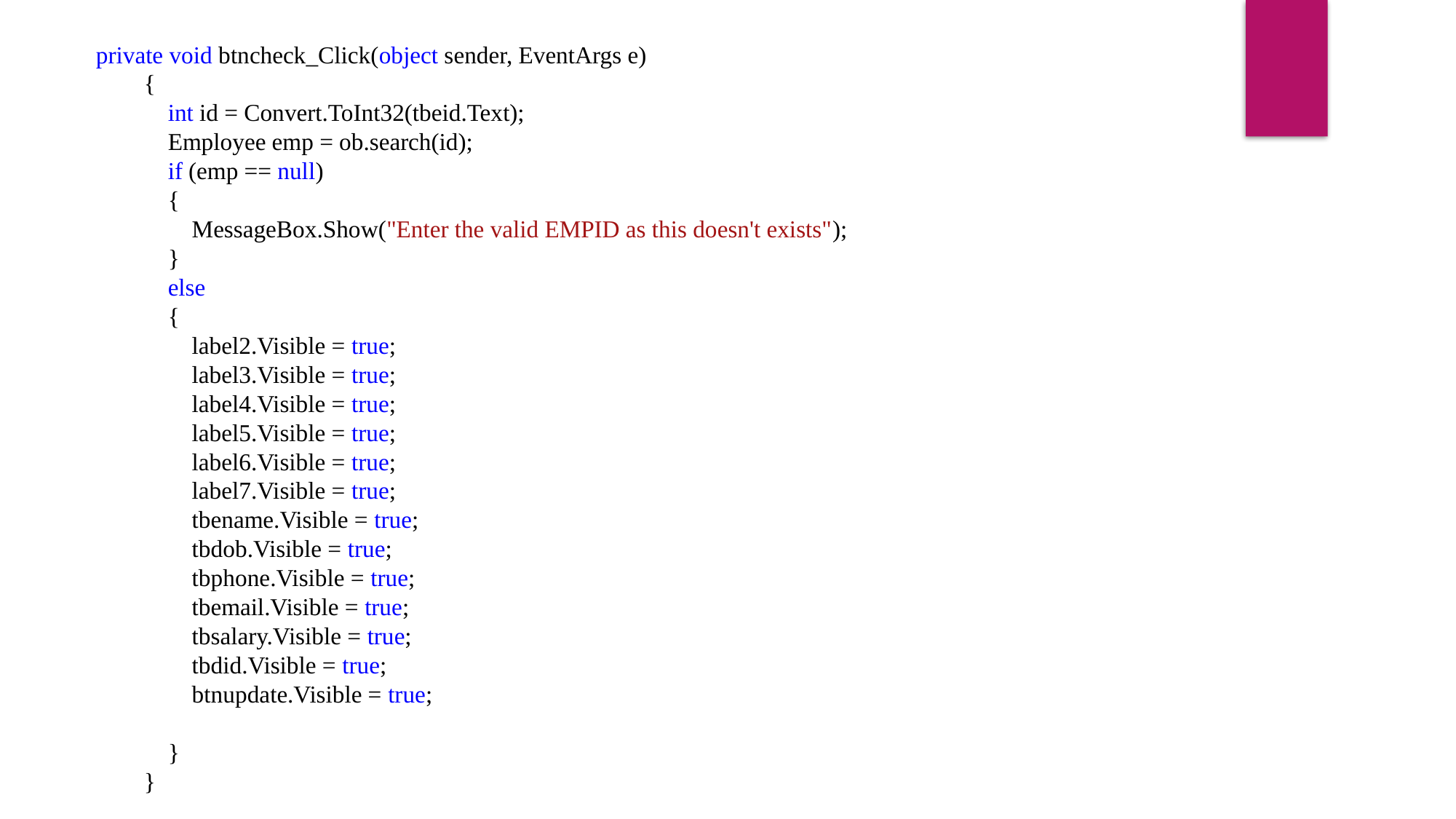

private void btncheck_Click(object sender, EventArgs e)
        {
            int id = Convert.ToInt32(tbeid.Text);
            Employee emp = ob.search(id);
            if (emp == null)
            {
                MessageBox.Show("Enter the valid EMPID as this doesn't exists");
            }
            else
            {
                label2.Visible = true;
                label3.Visible = true;
                label4.Visible = true;
                label5.Visible = true;
                label6.Visible = true;
                label7.Visible = true;
                tbename.Visible = true;
                tbdob.Visible = true;
                tbphone.Visible = true;
                tbemail.Visible = true;
                tbsalary.Visible = true;
                tbdid.Visible = true;
                btnupdate.Visible = true;

            }
        }